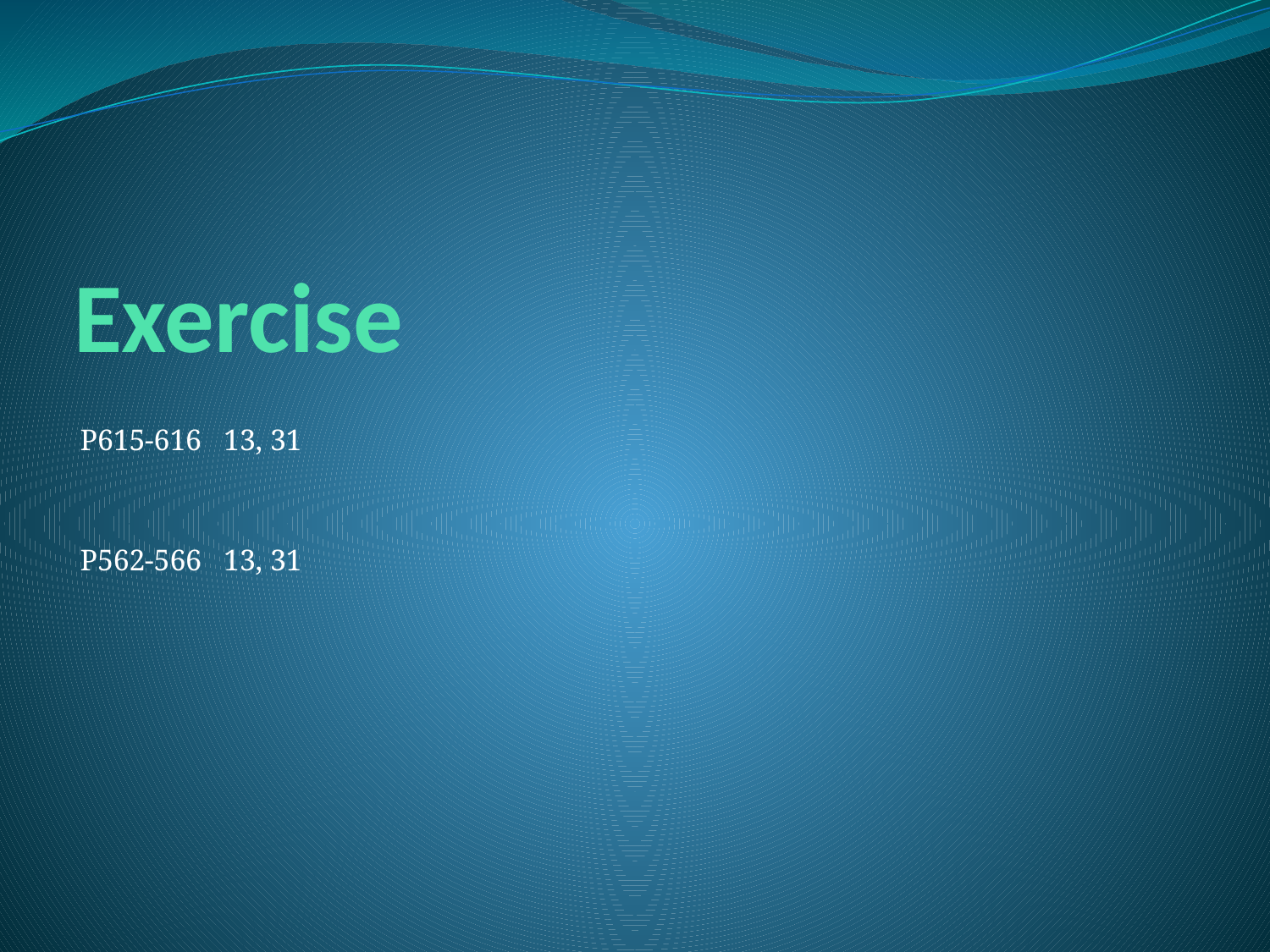

# Exercise

P615-616   13, 31

P562-566   13, 31